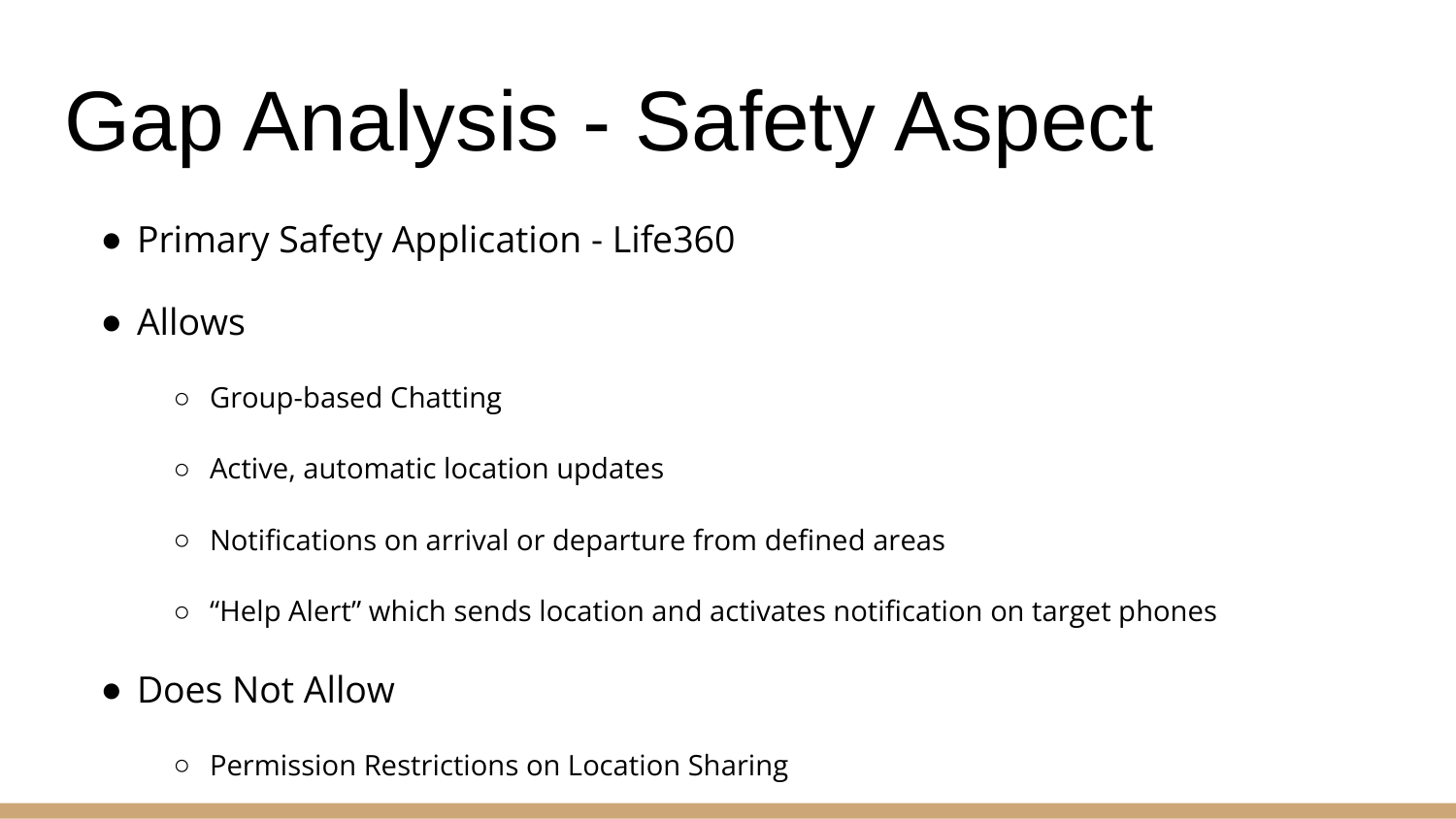

# Gap Analysis - Safety Aspect
Primary Safety Application - Life360
Allows
Group-based Chatting
Active, automatic location updates
Notifications on arrival or departure from defined areas
“Help Alert” which sends location and activates notification on target phones
Does Not Allow
Permission Restrictions on Location Sharing
Emergency messaging which overrides phone silencer
Native Integration with Google Home or Amazon Alexa